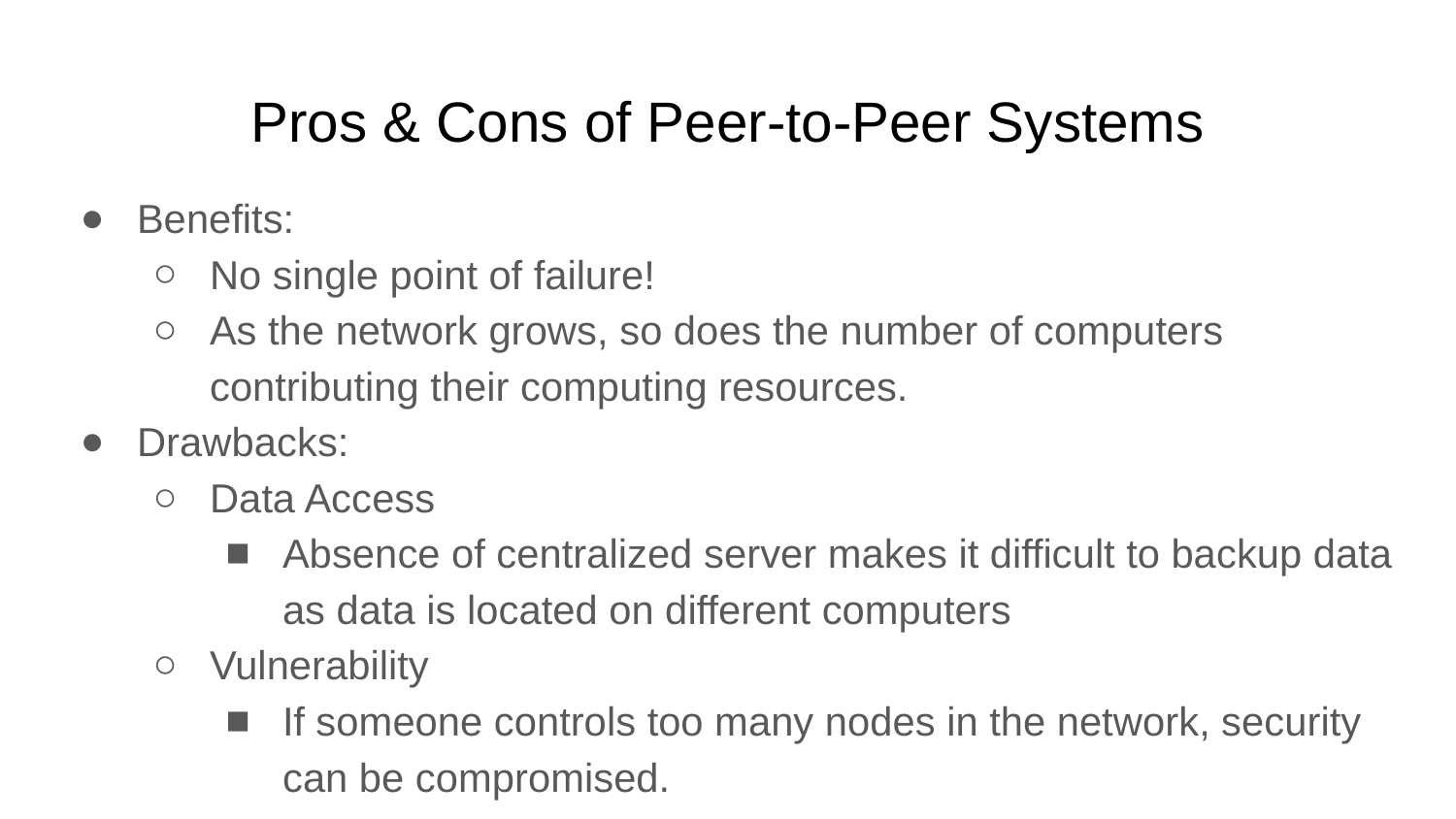

# Pros & Cons of Peer-to-Peer Systems
Benefits:
No single point of failure!
As the network grows, so does the number of computers contributing their computing resources.
Drawbacks:
Data Access
Absence of centralized server makes it difficult to backup data as data is located on different computers
Vulnerability
If someone controls too many nodes in the network, security can be compromised.